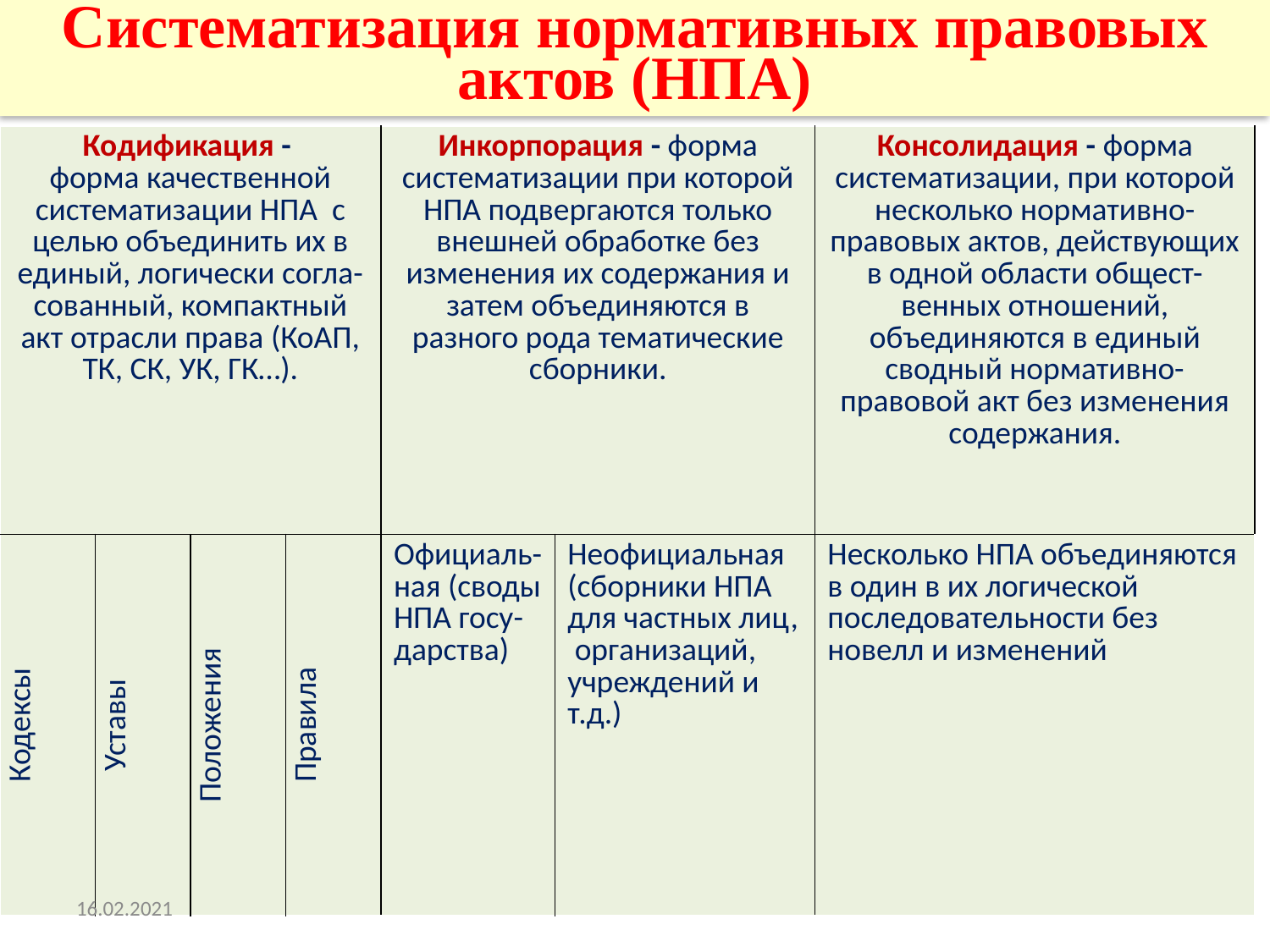

# Систематизация нормативных правовых актов (НПА)
| Кодификация - форма качественной систематизации НПА с целью объединить их в единый, логически согла-сованный, компактный акт отрасли права (КоАП, ТК, СК, УК, ГК…). |  |  |  | Инкорпорация - форма систематизации при которой НПА подвергаются только внешней обработке без изменения их содержания и затем объединяются в разного рода тематические сборники. |  | Консолидация - форма систематизации, при которой несколько нормативно-правовых актов, действующих в одной области общест-венных отношений, объединяются в единый сводный нормативно-правовой акт без изменения содержания. |
| --- | --- | --- | --- | --- | --- | --- |
| Кодексы | Уставы | Положения | Правила | Официаль-ная (своды НПА госу-дарства) | Неофициальная (сборники НПА для частных лиц, организаций, учреждений и т.д.) | Несколько НПА объединяются в один в их логической последовательности без новелл и изменений |
16.02.2021